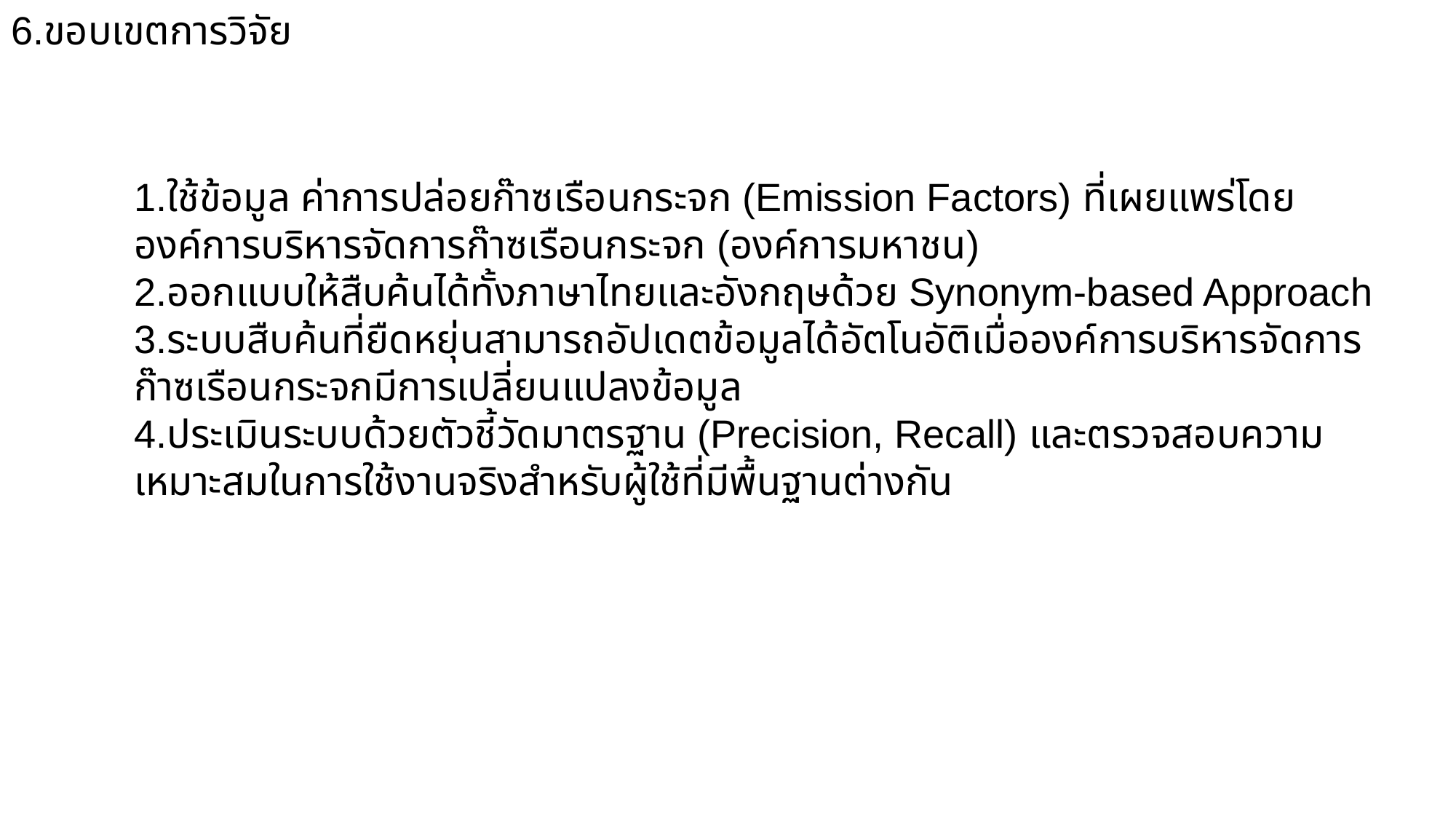

# 6.ขอบเขตการวิจัย
1.ใช้ข้อมูล ค่าการปล่อยก๊าซเรือนกระจก (Emission Factors) ที่เผยแพร่โดย องค์การบริหารจัดการก๊าซเรือนกระจก (องค์การมหาชน)
2.ออกแบบให้สืบค้นได้ทั้งภาษาไทยและอังกฤษด้วย Synonym-based Approach
3.ระบบสืบค้นที่ยืดหยุ่นสามารถอัปเดตข้อมูลได้อัตโนอัติเมื่อองค์การบริหารจัดการก๊าซเรือนกระจกมีการเปลี่ยนแปลงข้อมูล
4.ประเมินระบบด้วยตัวชี้วัดมาตรฐาน (Precision, Recall) และตรวจสอบความเหมาะสมในการใช้งานจริงสำหรับผู้ใช้ที่มีพื้นฐานต่างกัน